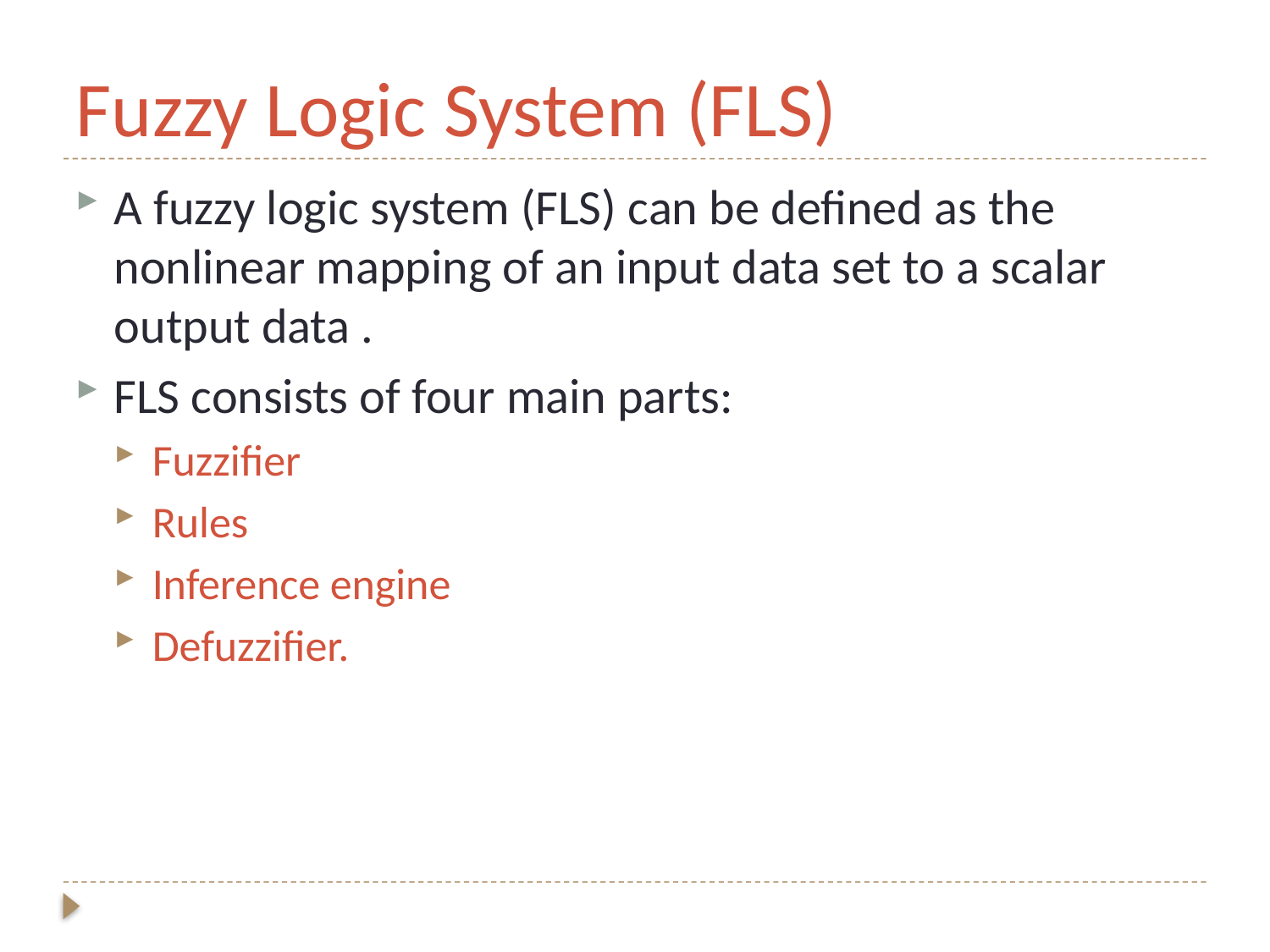

# Fuzzy Logic System (FLS)
A fuzzy logic system (FLS) can be defined as the nonlinear mapping of an input data set to a scalar output data .
FLS consists of four main parts:
Fuzzifier
Rules
Inference engine
Defuzzifier.